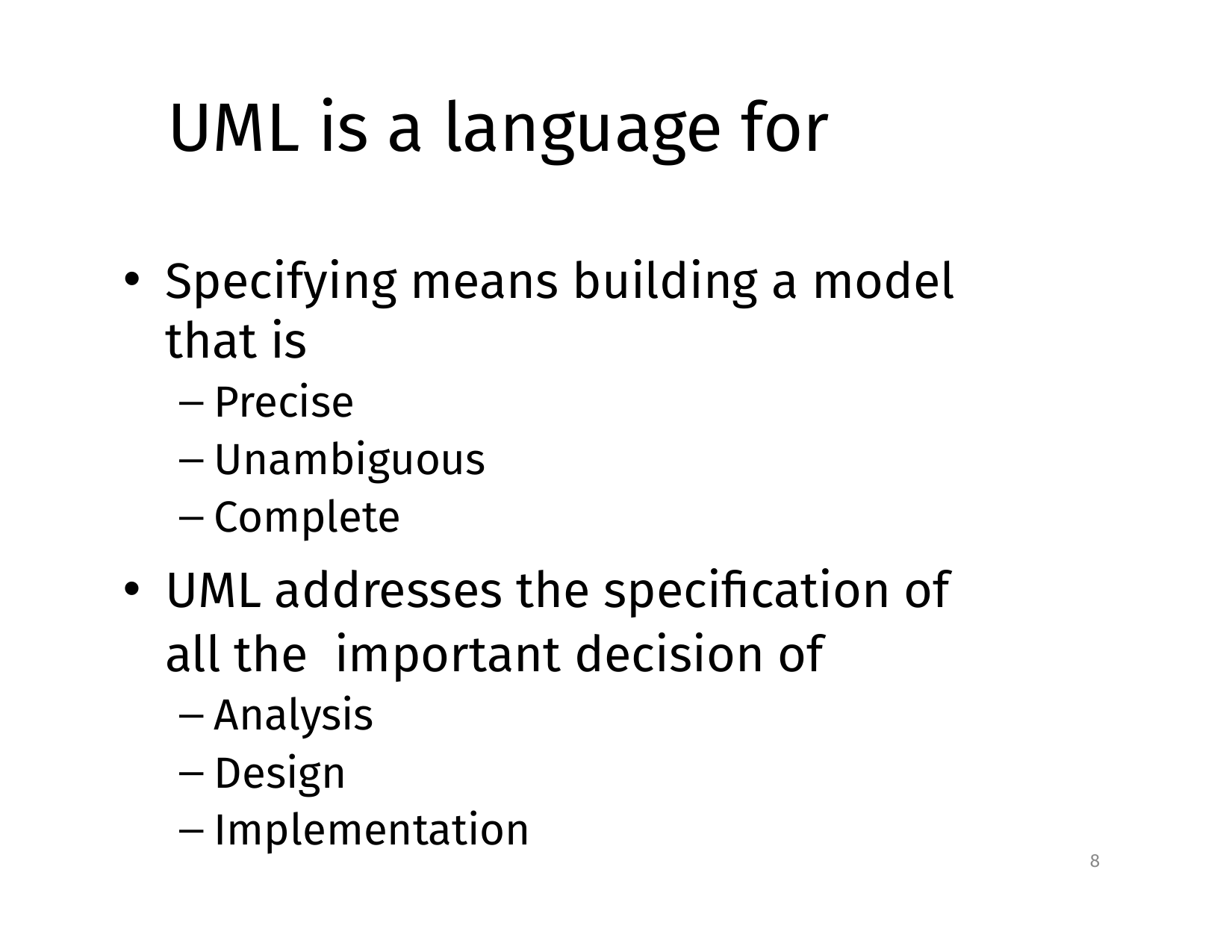

# UML is a language for Specifying

Specifying means building a model that is
Precise
Unambiguous
Complete
UML addresses the specification of all the  important decision of
Analysis
Design
Implementation
8